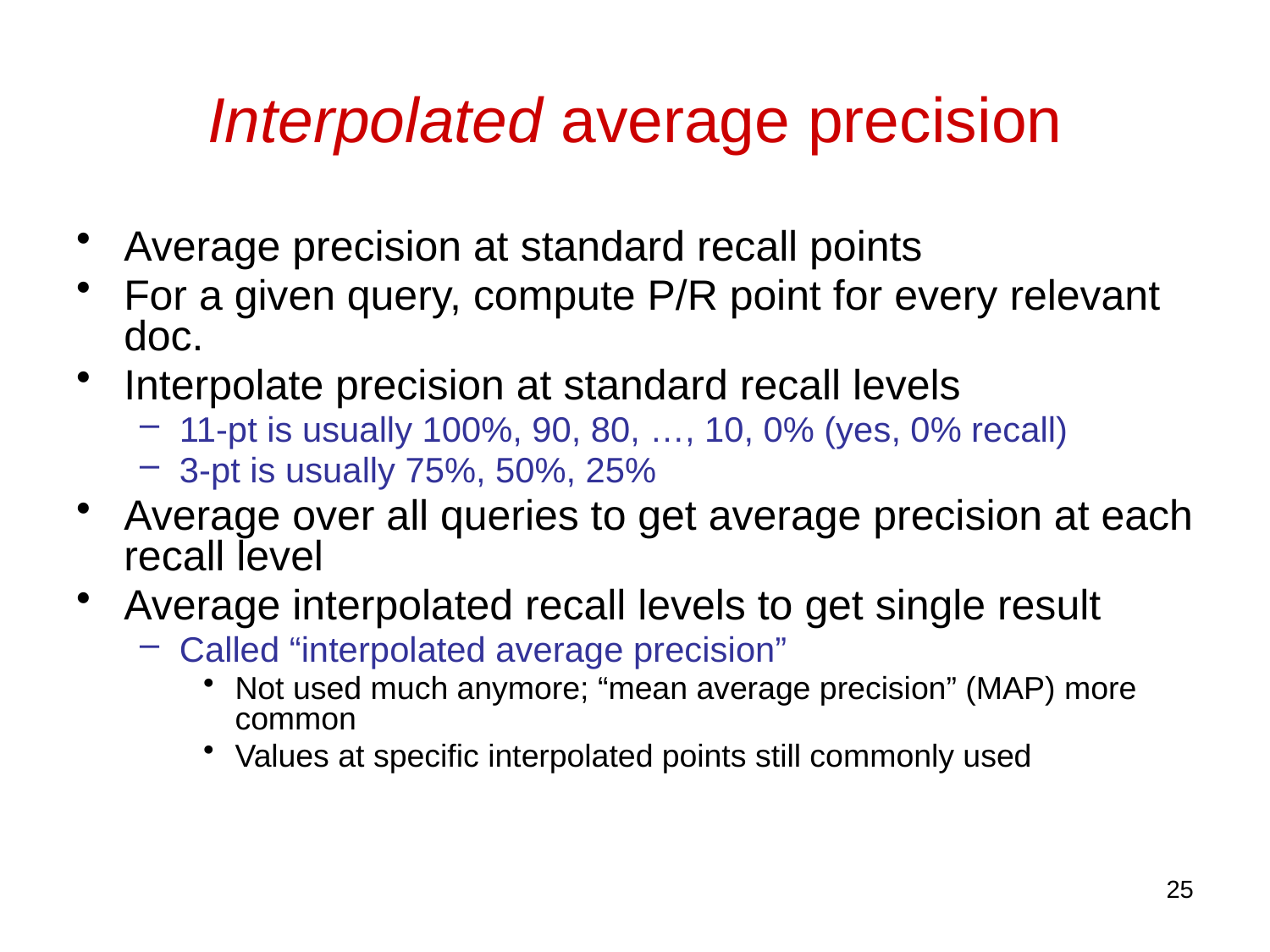

# Interpolated average precision
Average precision at standard recall points
For a given query, compute P/R point for every relevant doc.
Interpolate precision at standard recall levels
11-pt is usually 100%, 90, 80, …, 10, 0% (yes, 0% recall)
3-pt is usually 75%, 50%, 25%
Average over all queries to get average precision at each recall level
Average interpolated recall levels to get single result
Called “interpolated average precision”
Not used much anymore; “mean average precision” (MAP) more common
Values at specific interpolated points still commonly used

25